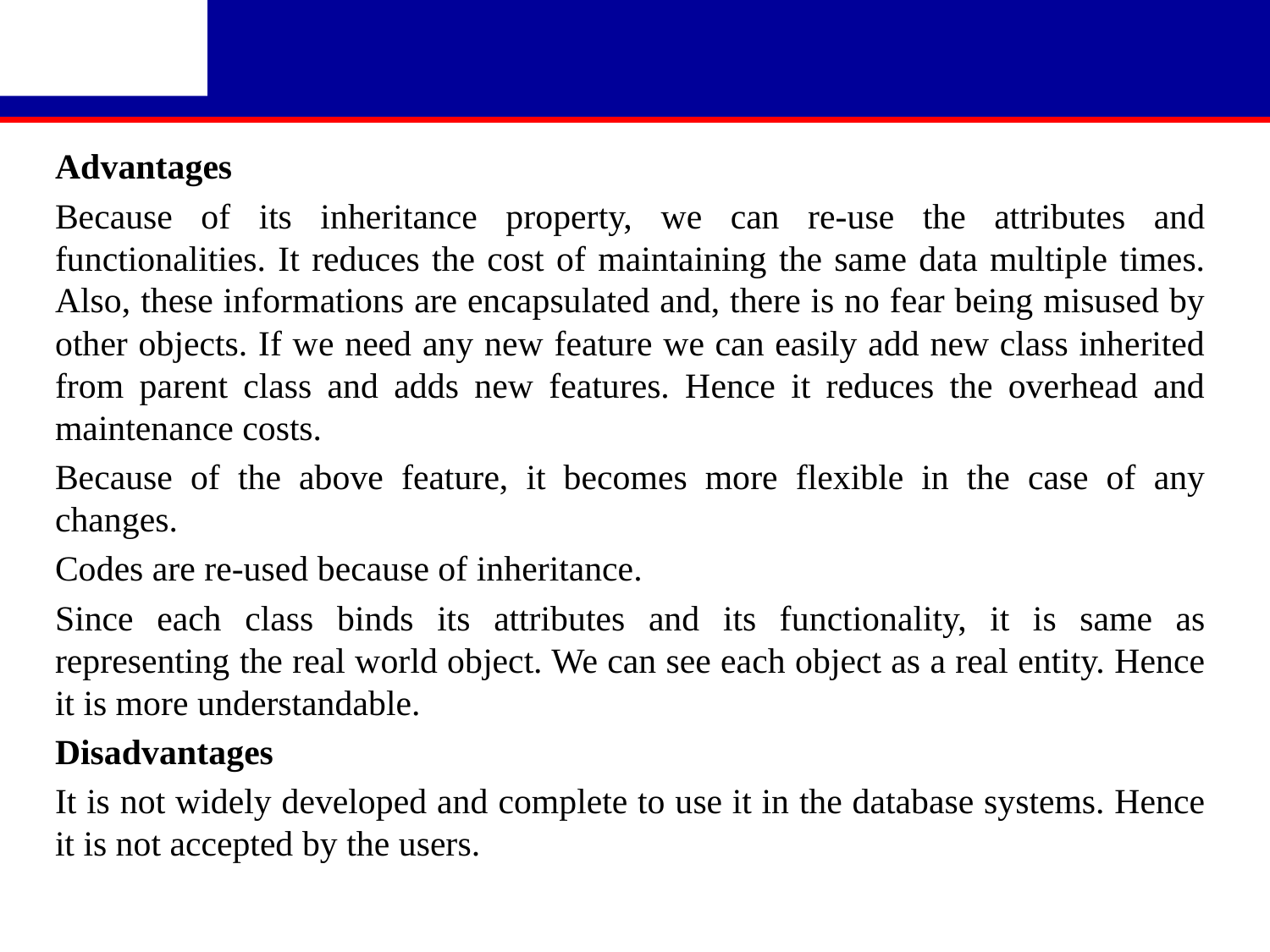

#
Advantages
Because of its inheritance property, we can re-use the attributes and functionalities. It reduces the cost of maintaining the same data multiple times. Also, these informations are encapsulated and, there is no fear being misused by other objects. If we need any new feature we can easily add new class inherited from parent class and adds new features. Hence it reduces the overhead and maintenance costs.
Because of the above feature, it becomes more flexible in the case of any changes.
Codes are re-used because of inheritance.
Since each class binds its attributes and its functionality, it is same as representing the real world object. We can see each object as a real entity. Hence it is more understandable.
Disadvantages
It is not widely developed and complete to use it in the database systems. Hence it is not accepted by the users.